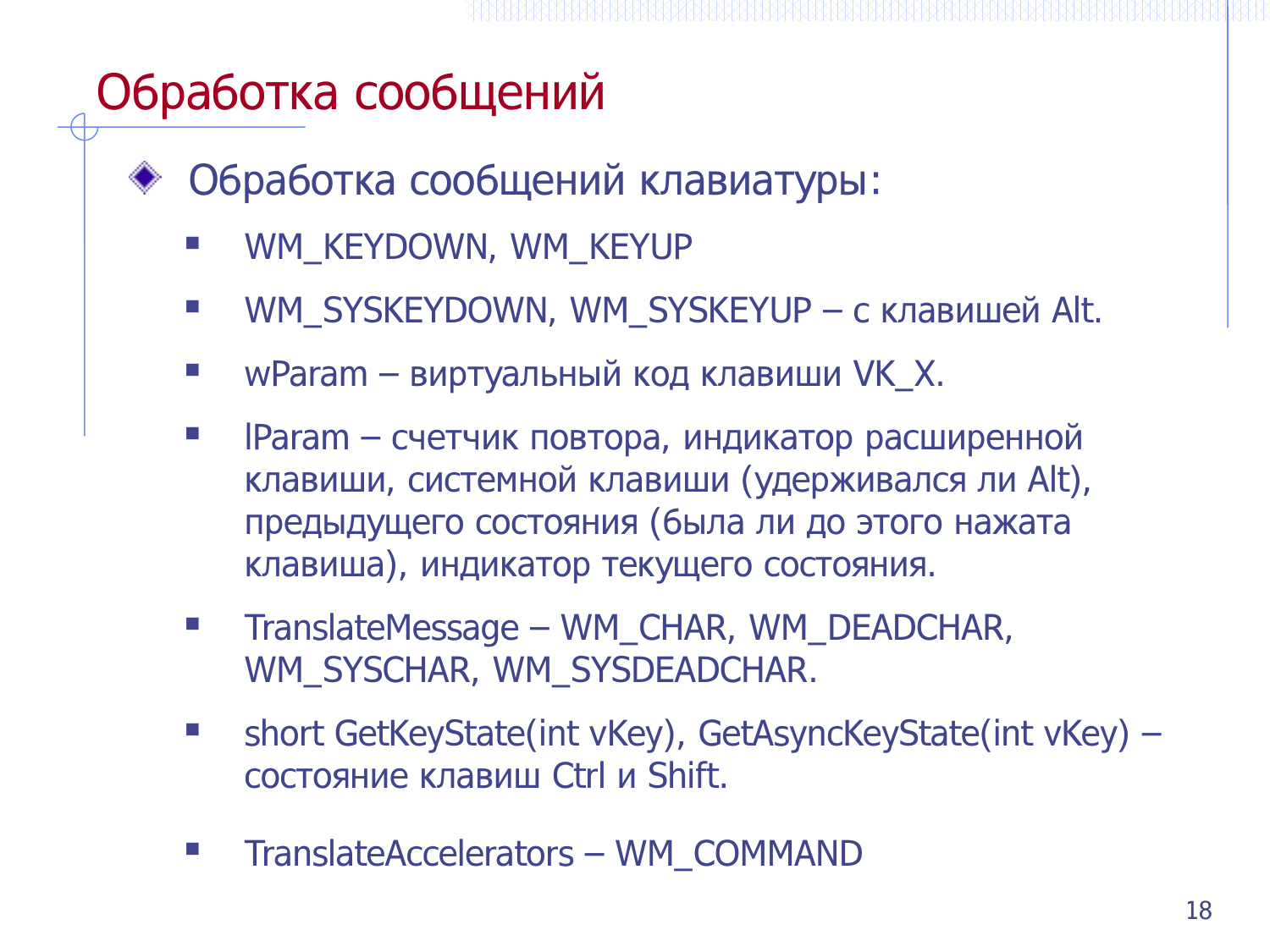

# Обработка сообщений
Обработка сообщений клавиатуры:
WM_KEYDOWN, WM_KEYUP
WM_SYSKEYDOWN, WM_SYSKEYUP – с клавишей Alt.
wParam – виртуальный код клавиши VK_X.
lParam – счетчик повтора, индикатор расширенной клавиши, системной клавиши (удерживался ли Alt), предыдущего состояния (была ли до этого нажата клавиша), индикатор текущего состояния.
TranslateMessage – WM_CHAR, WM_DEADCHAR, WM_SYSCHAR, WM_SYSDEADCHAR.
short GetKeyState(int vKey), GetAsyncKeyState(int vKey) – состояние клавиш Ctrl и Shift.
TranslateAccelerators – WM_COMMAND
18